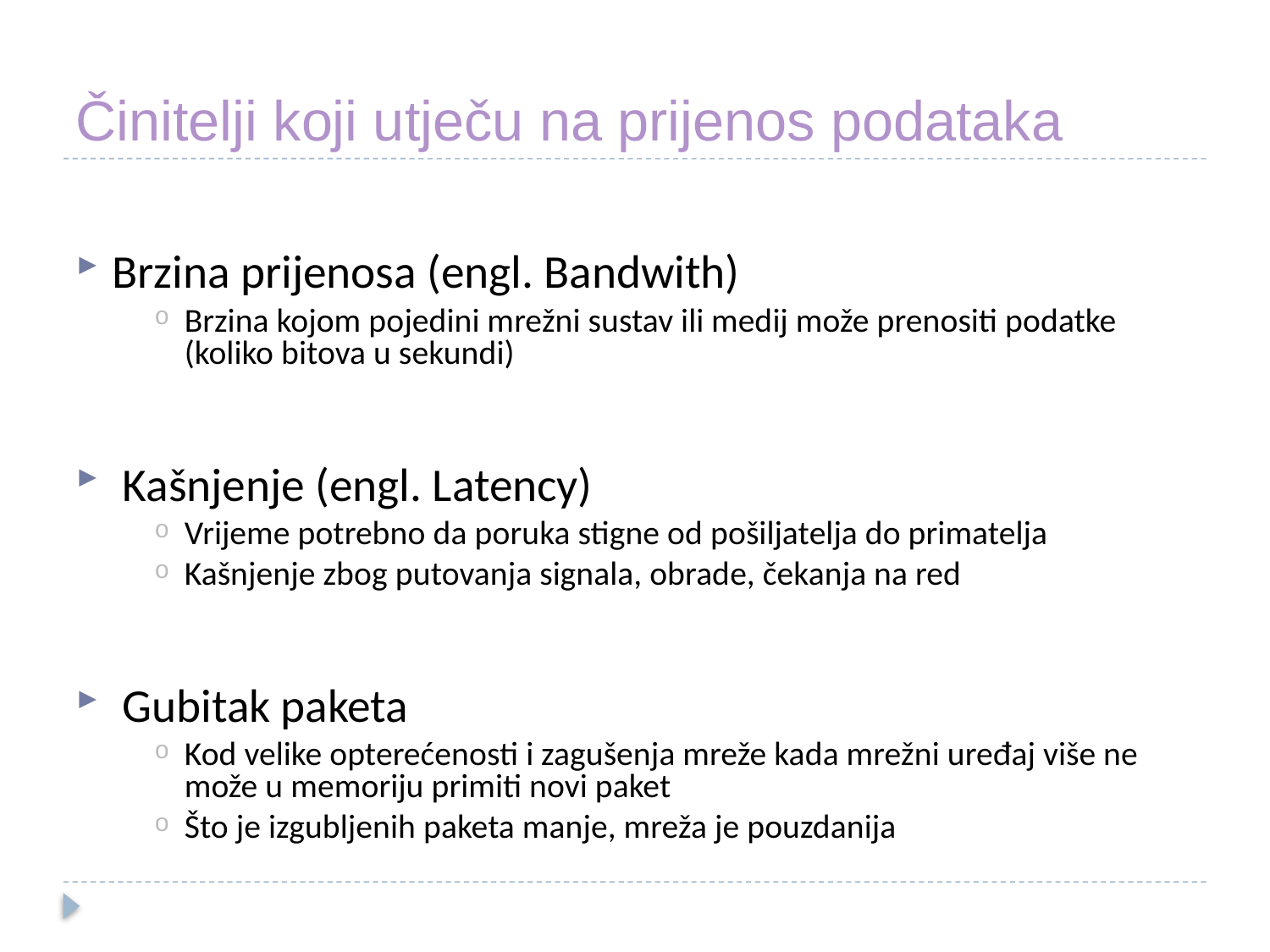

# Činitelji koji utječu na prijenos podataka

Brzina prijenosa (engl. Bandwith)
Brzina kojom pojedini mrežni sustav ili medij može prenositi podatke (koliko bitova u sekundi)

 Kašnjenje (engl. Latency)
Vrijeme potrebno da poruka stigne od pošiljatelja do primatelja
Kašnjenje zbog putovanja signala, obrade, čekanja na red

 Gubitak paketa
Kod velike opterećenosti i zagušenja mreže kada mrežni uređaj više ne može u memoriju primiti novi paket
Što je izgubljenih paketa manje, mreža je pouzdanija